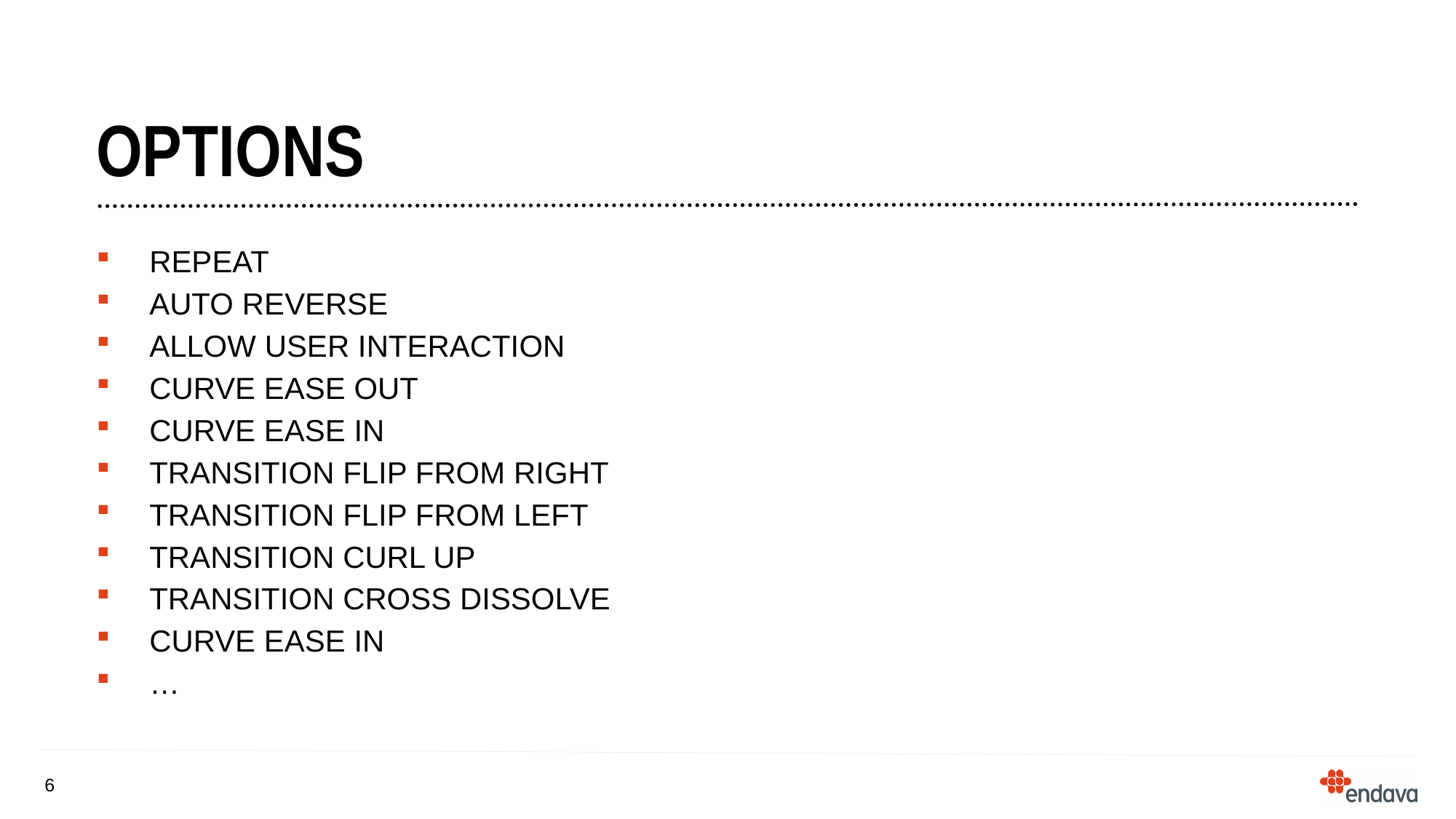

# Options
Repeat
Auto reverse
Allow user interaction
Curve ease out
Curve ease in
Transition flip from right
Transition flip from left
Transition curl up
Transition cross dissolve
Curve ease in
…